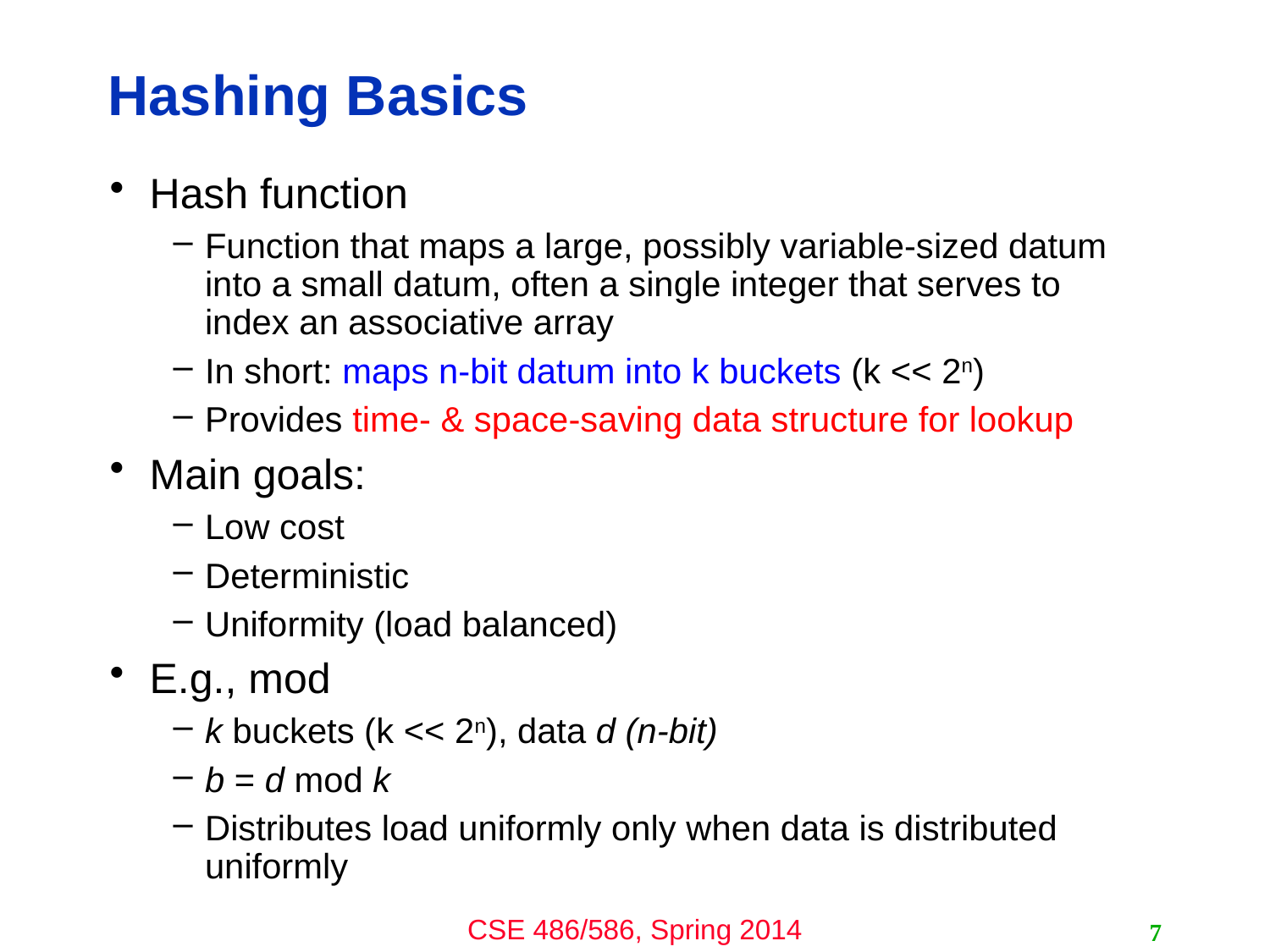

# Hashing Basics
Hash function
Function that maps a large, possibly variable-sized datum into a small datum, often a single integer that serves to index an associative array
In short: maps n-bit datum into k buckets (k << 2n)
Provides time- & space-saving data structure for lookup
Main goals:
Low cost
Deterministic
Uniformity (load balanced)
E.g., mod
k buckets (k << 2n), data d (n-bit)
b = d mod k
Distributes load uniformly only when data is distributed uniformly
7